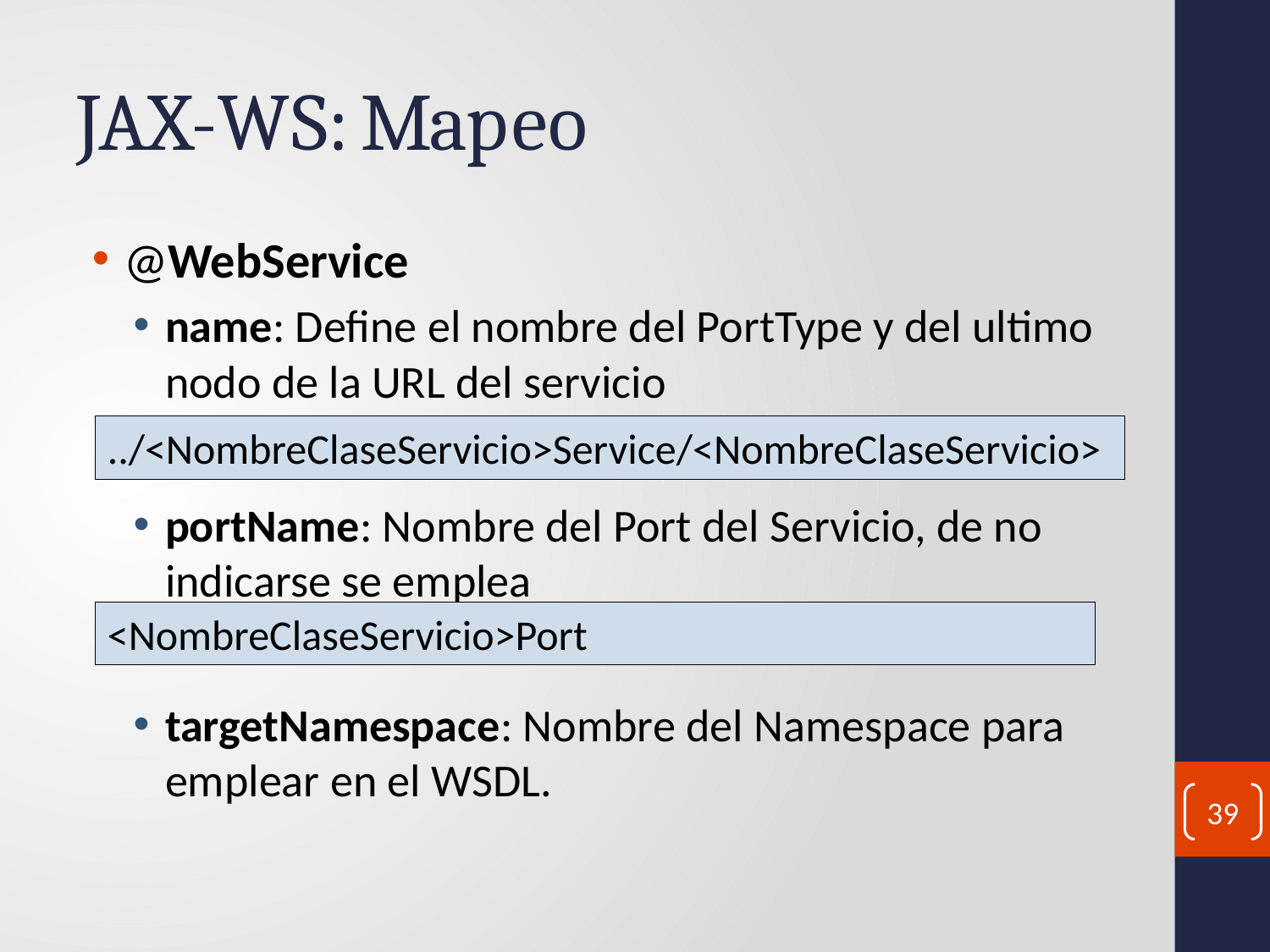

# JAX-WS: Mapeo
@WebService
name: Define el nombre del PortType y del ultimo nodo de la URL del servicio

portName: Nombre del Port del Servicio, de no indicarse se emplea

targetNamespace: Nombre del Namespace para emplear en el WSDL.
../<NombreClaseServicio>Service/<NombreClaseServicio>
<NombreClaseServicio>Port
39